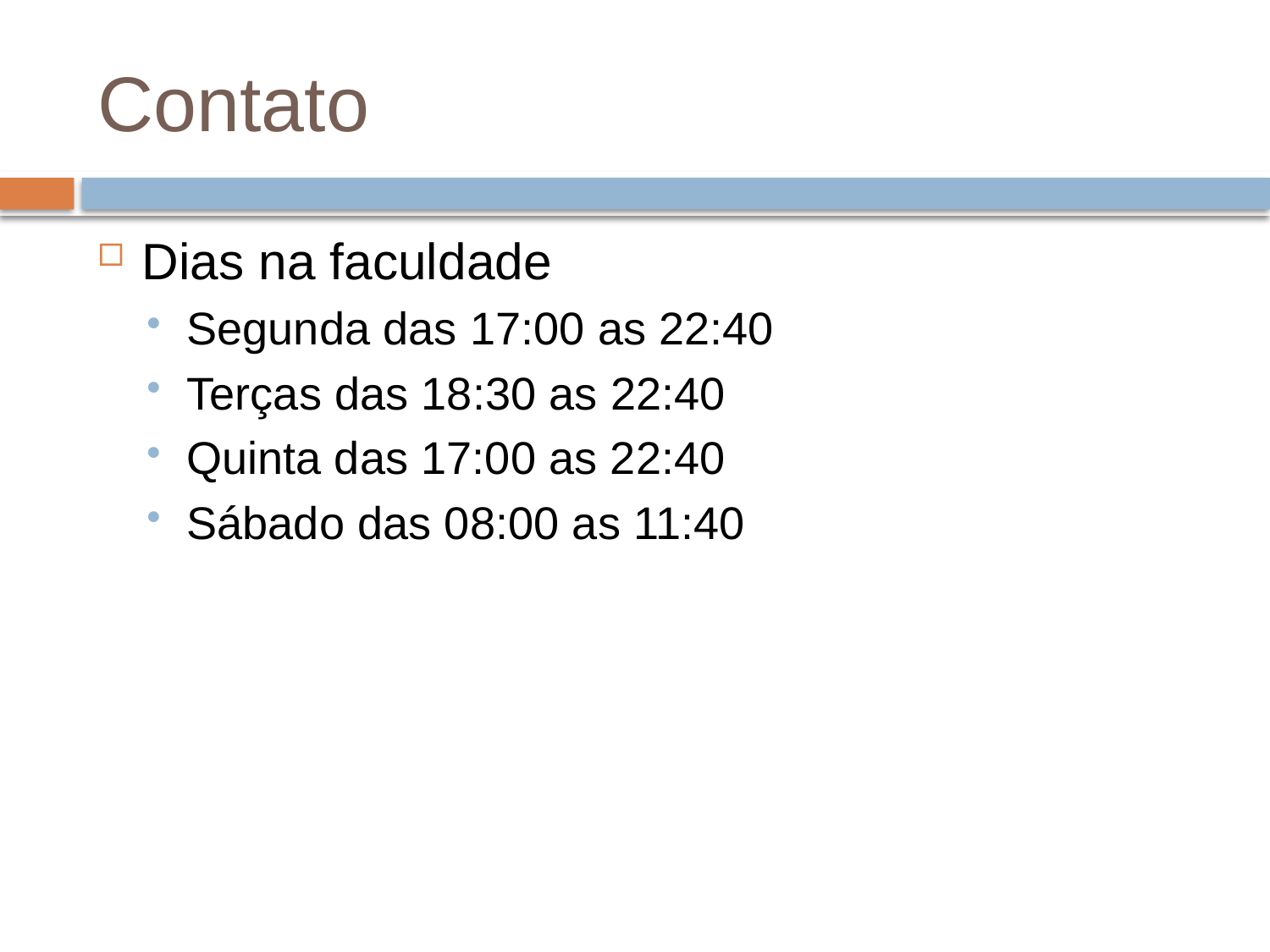

# Contato
Dias na faculdade
Segunda das 17:00 as 22:40
Terças das 18:30 as 22:40
Quinta das 17:00 as 22:40
Sábado das 08:00 as 11:40